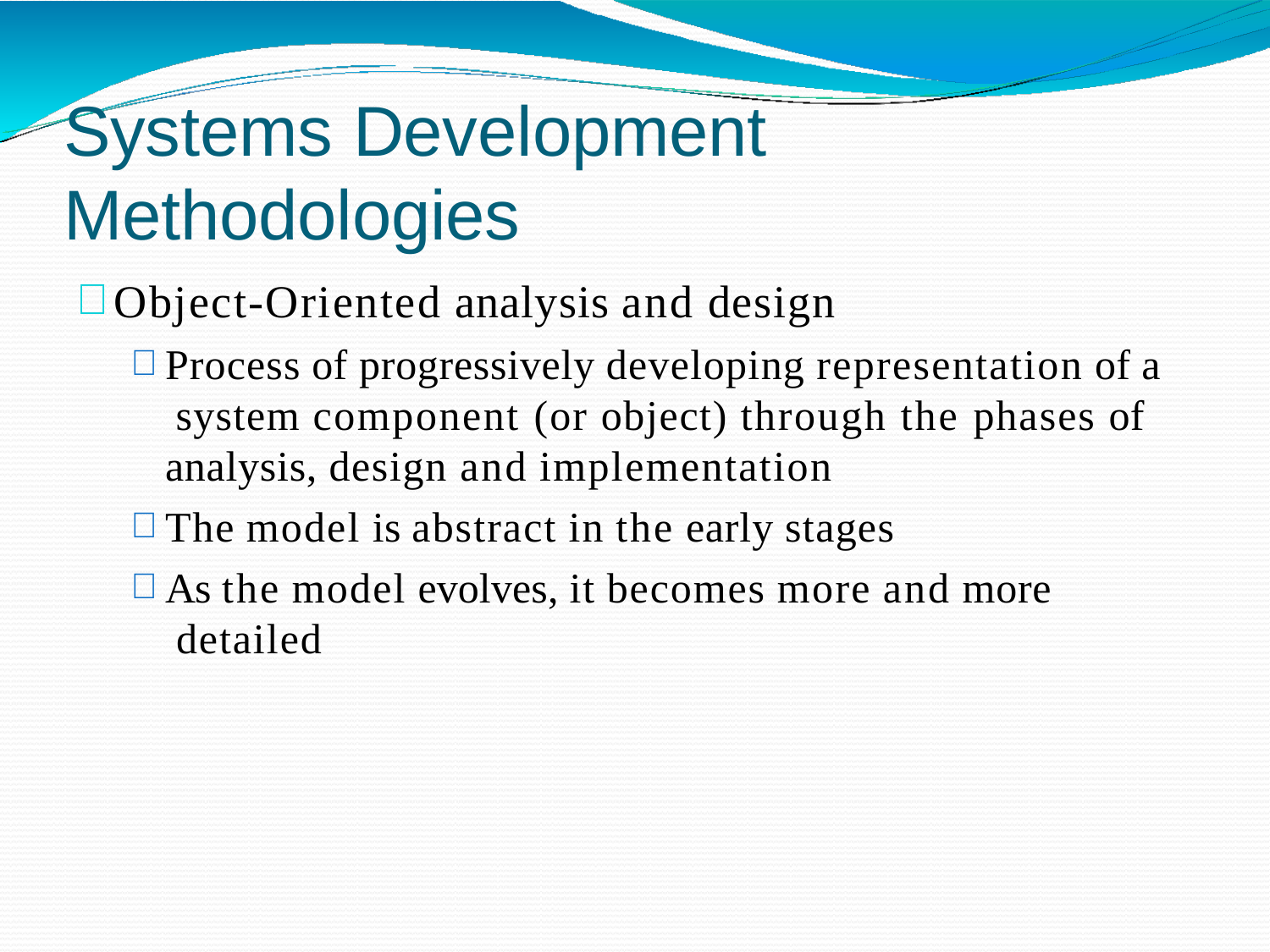

# Systems Development  Methodologies
Object-Oriented analysis and design
Process of progressively developing representation of a  system component (or object) through the phases of  analysis, design and implementation
The model is abstract in the early stages
As the model evolves, it becomes more and more  detailed